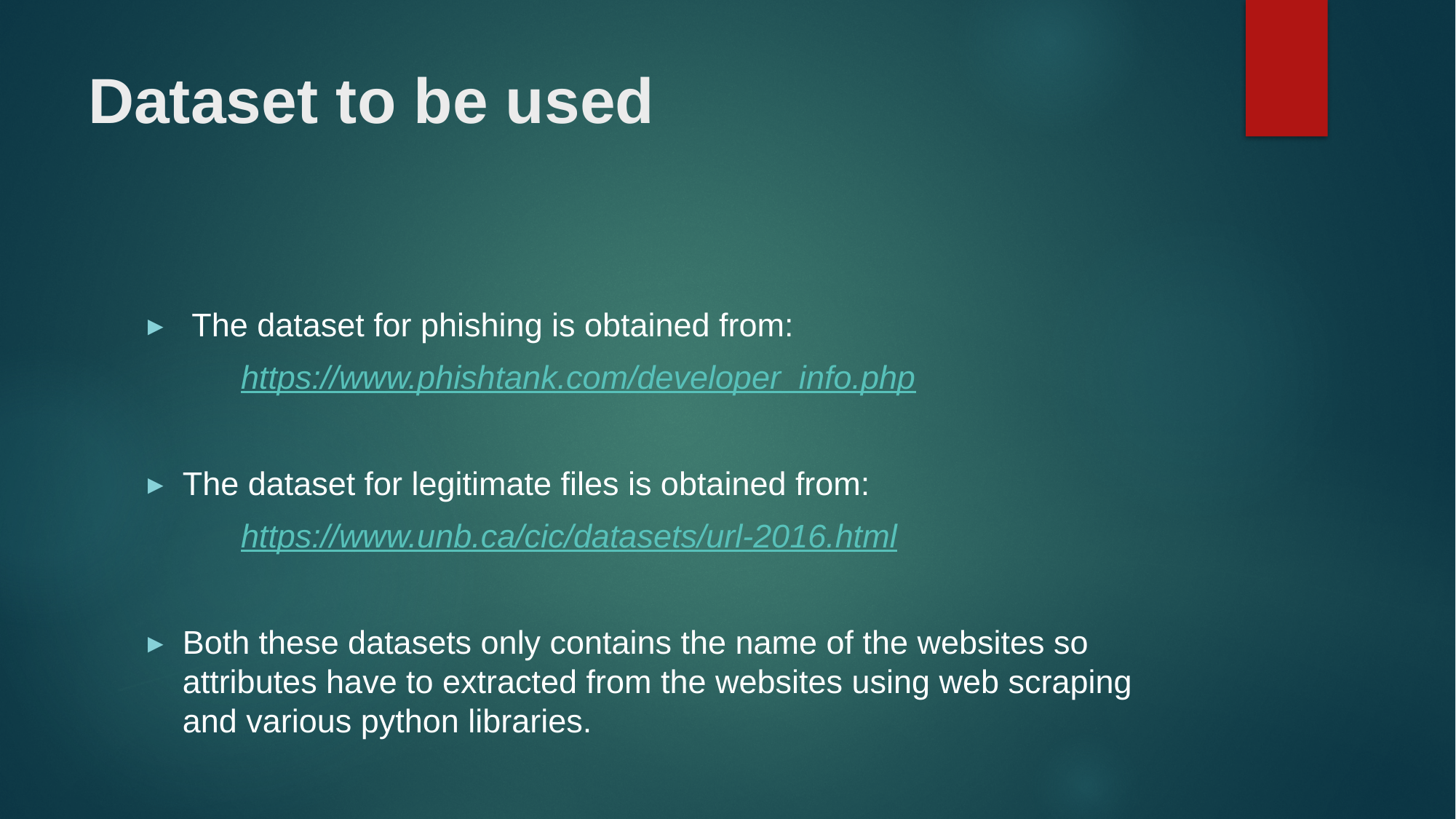

# Dataset to be used

 The dataset for phishing is obtained from:
	https://www.phishtank.com/developer_info.php

The dataset for legitimate files is obtained from:
	https://www.unb.ca/cic/datasets/url-2016.html

Both these datasets only contains the name of the websites so attributes have to extracted from the websites using web scraping and various python libraries.